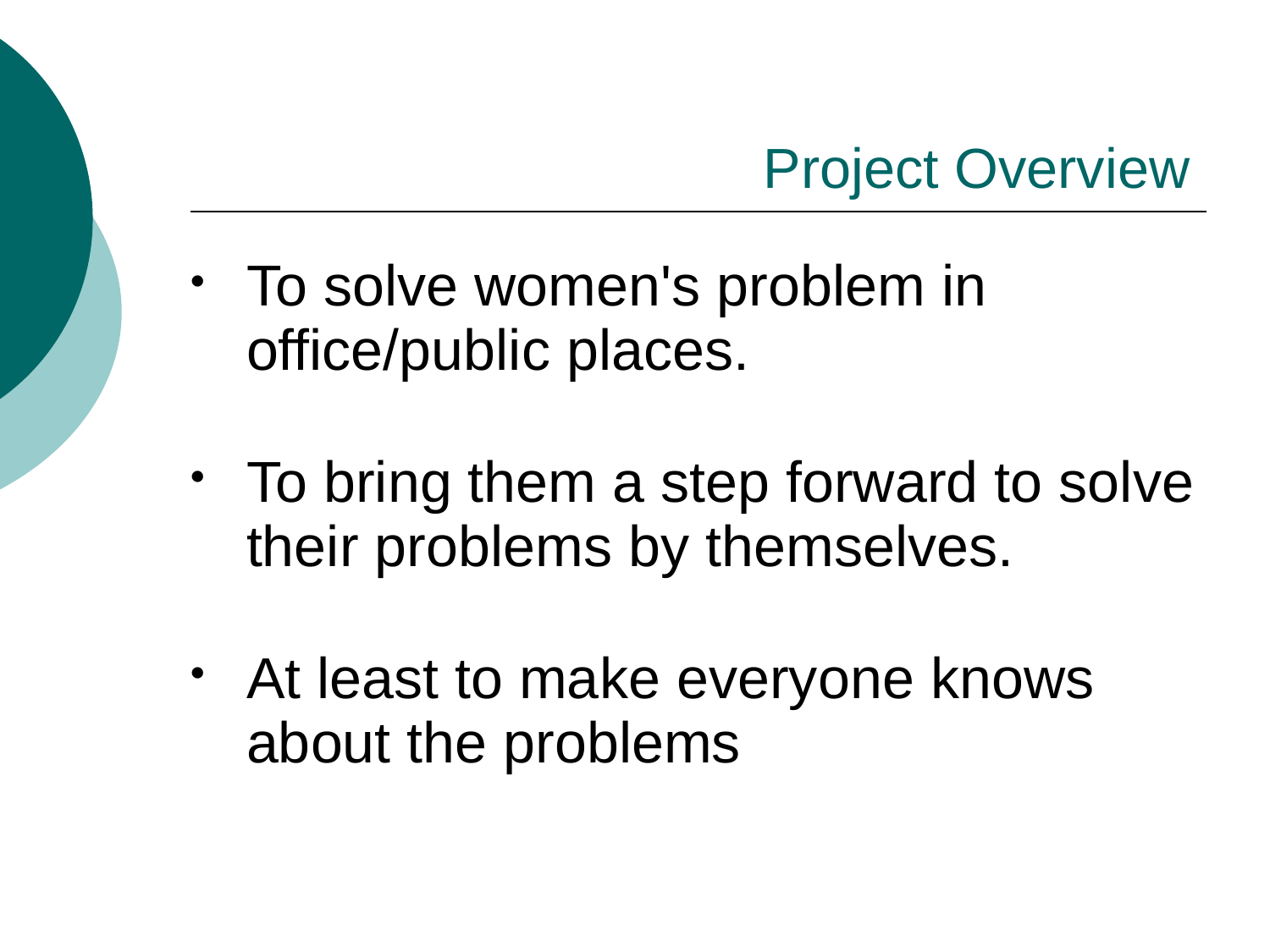

Project Overview
To solve women's problem in office/public places.
To bring them a step forward to solve their problems by themselves.
At least to make everyone knows about the problems